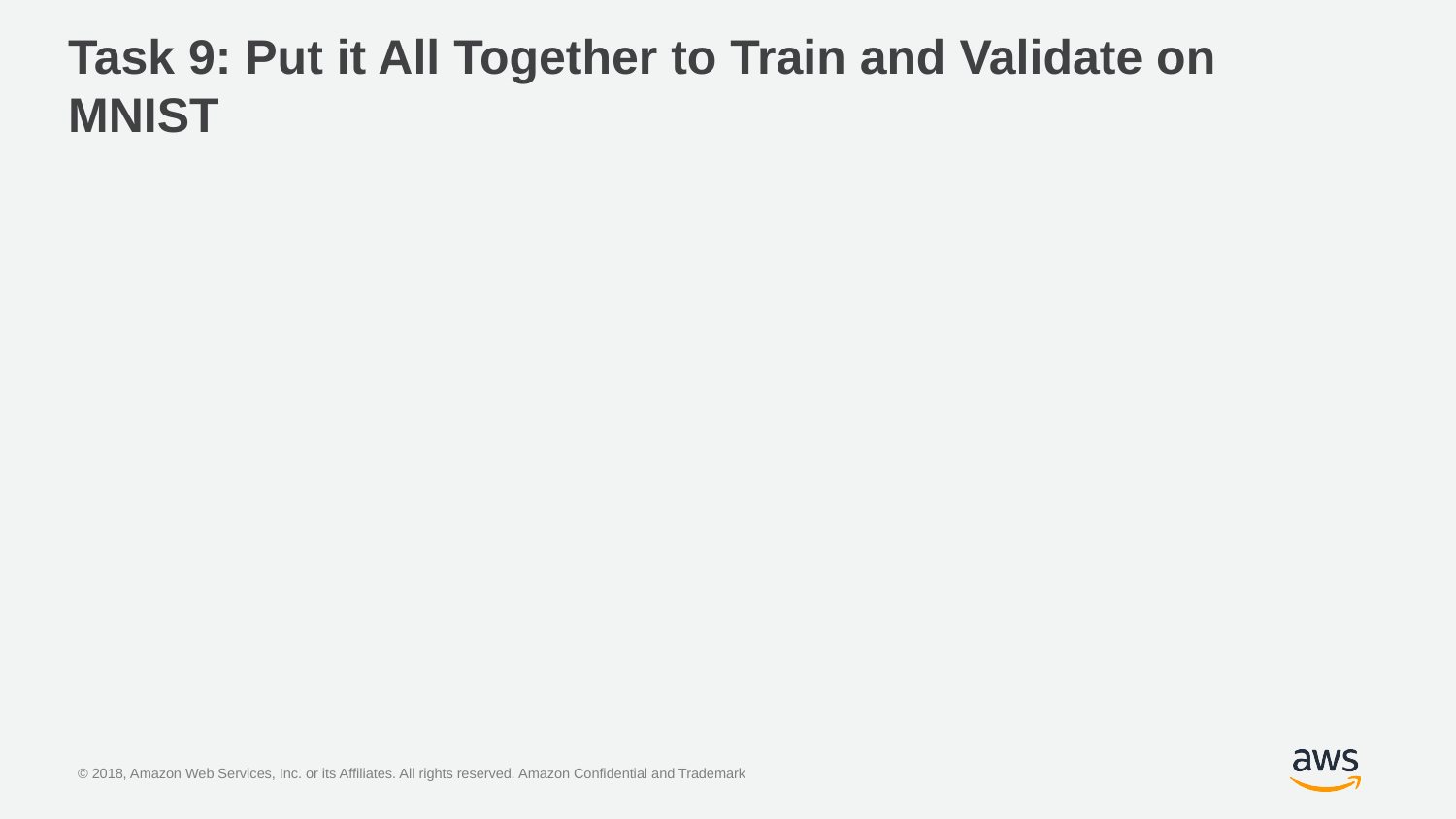

# Task 9: Put it All Together to Train and Validate on MNIST